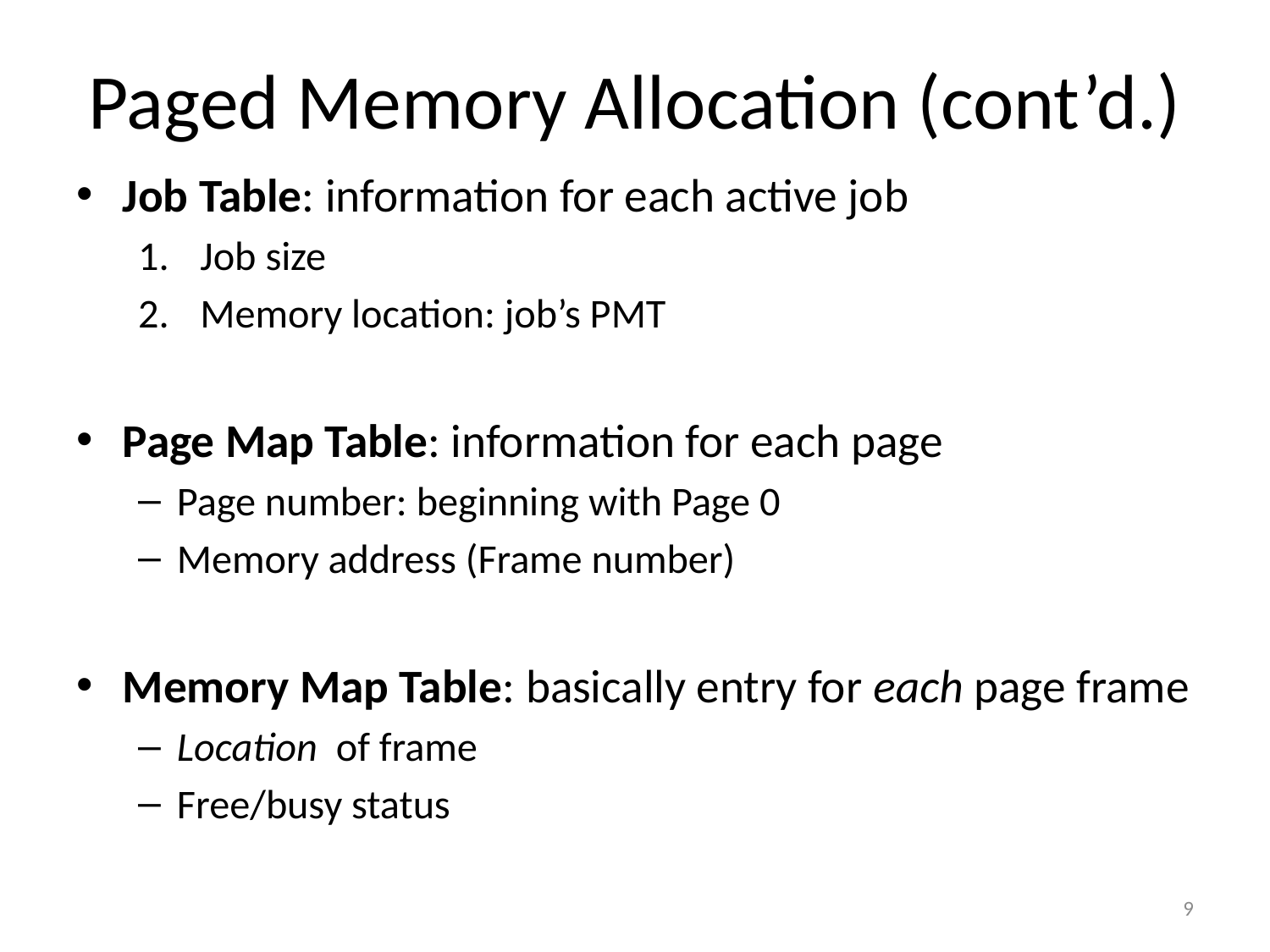

# Paged Memory Allocation (cont’d.)
Job Table: information for each active job
Job size
Memory location: job’s PMT

Page Map Table: information for each page
Page number: beginning with Page 0
Memory address (Frame number)

Memory Map Table: basically entry for each page frame
Location  of frame
Free/busy status
9